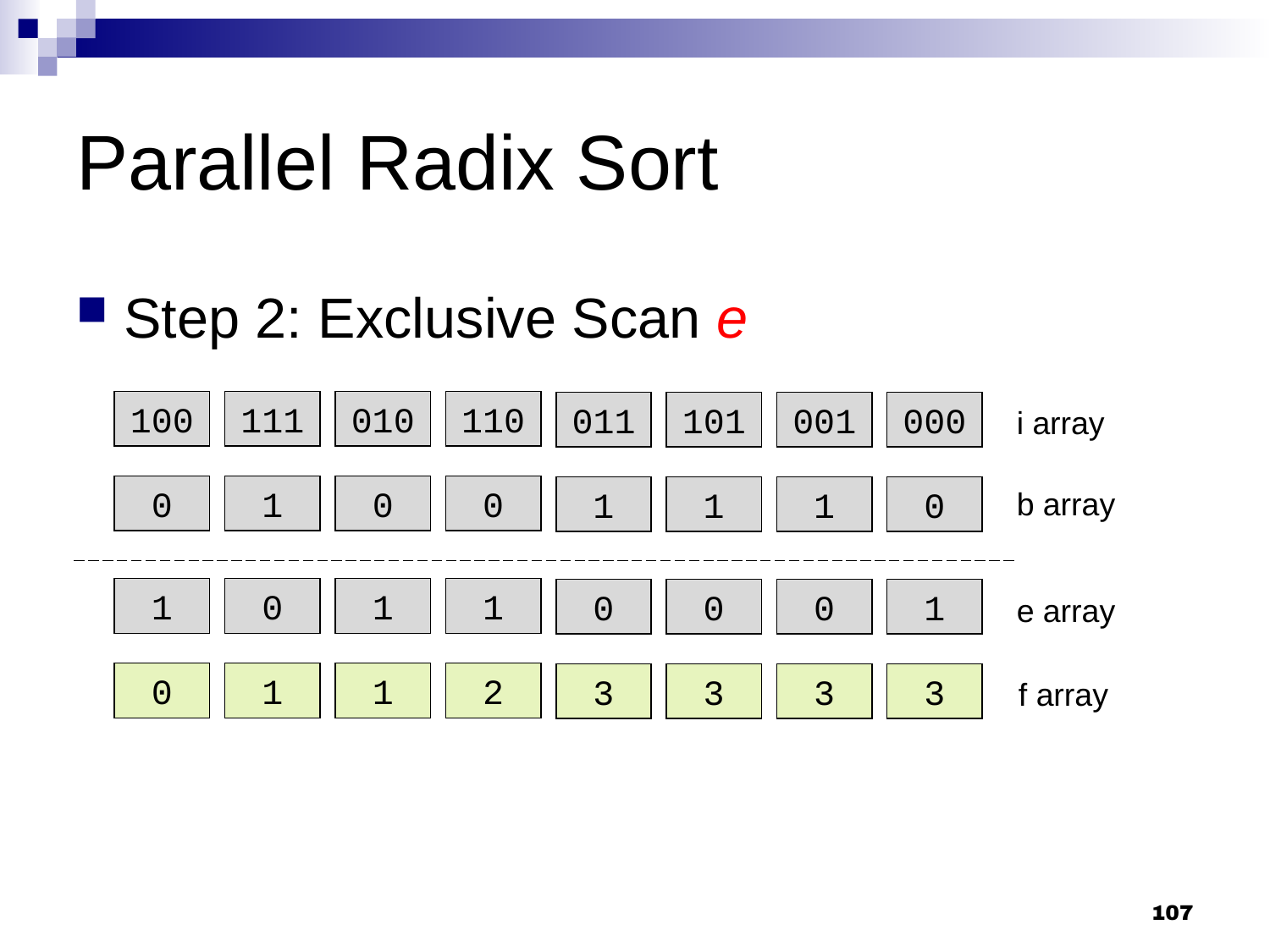

# Parallel Radix Sort
Step 2: Exclusive Scan e
100
111
010
110
011
101
001
000
i array
0
1
0
0
1
1
1
0
b array
1
0
1
1
0
0
0
1
e array
0
1
1
2
3
3
3
3
f array
107